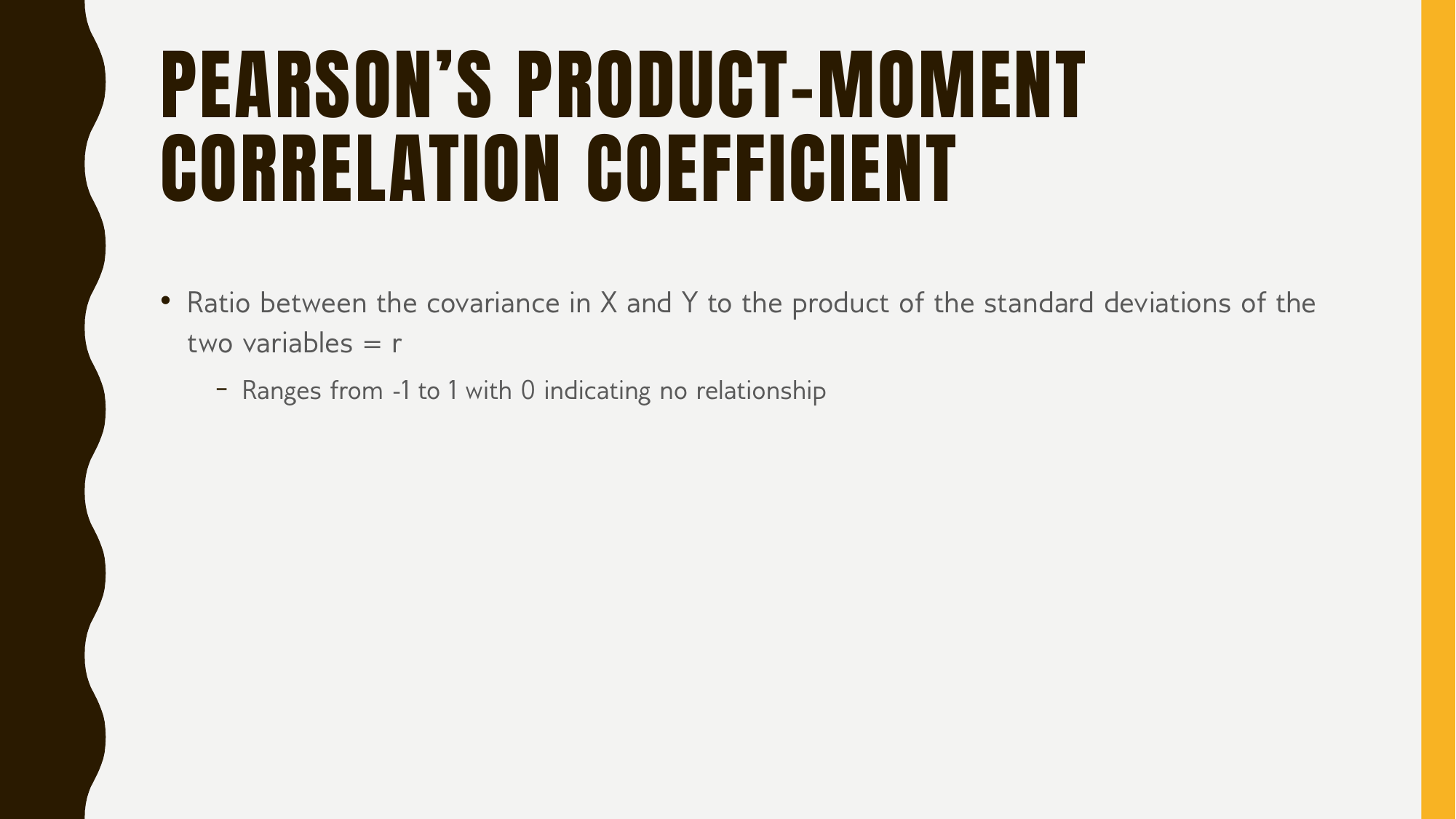

# PEARSON’S PRODUCT-MOMENT CORRELATION COEFFICIENT
Ratio between the covariance in X and Y to the product of the standard deviations of the two variables = r
Ranges from -1 to 1 with 0 indicating no relationship